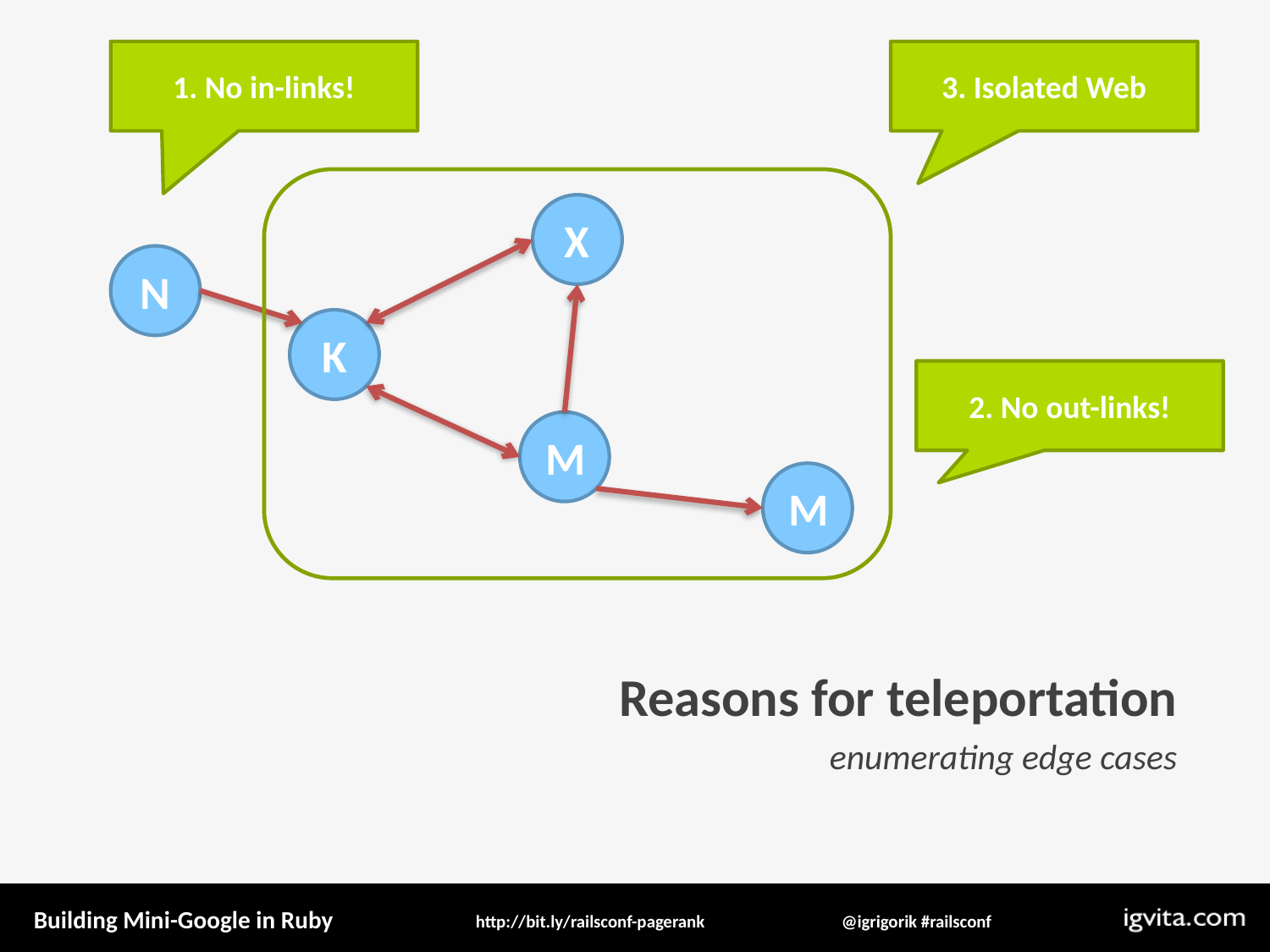

1. No in-links!
3. Isolated Web

X
N
K
2. No out-links!
M
M
Reasons for teleportation
enumerating edge cases